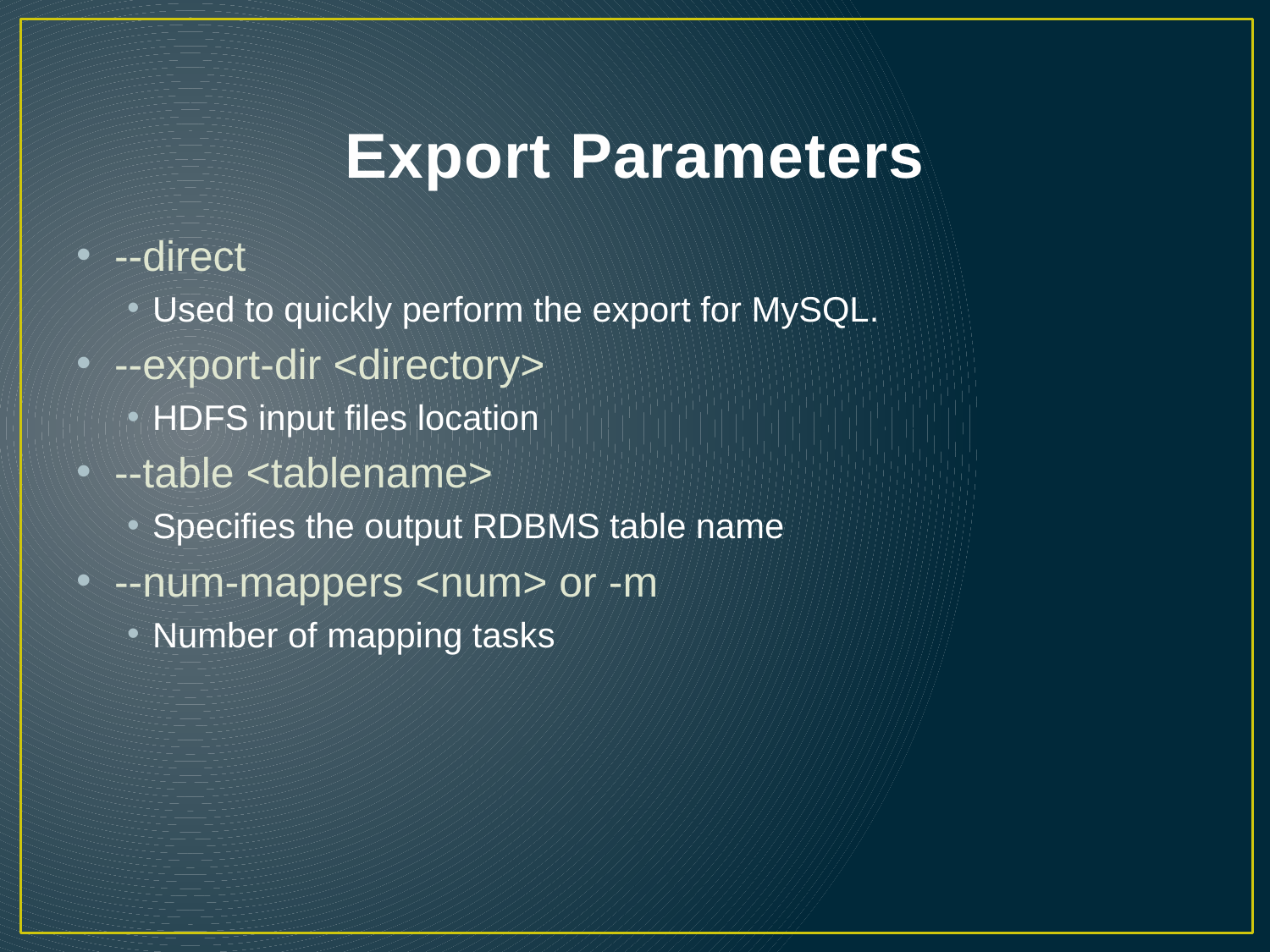

# Export Parameters
--direct
Used to quickly perform the export for MySQL.
--export-dir <directory>
HDFS input files location
--table <tablename>
Specifies the output RDBMS table name
--num-mappers <num> or -m
Number of mapping tasks